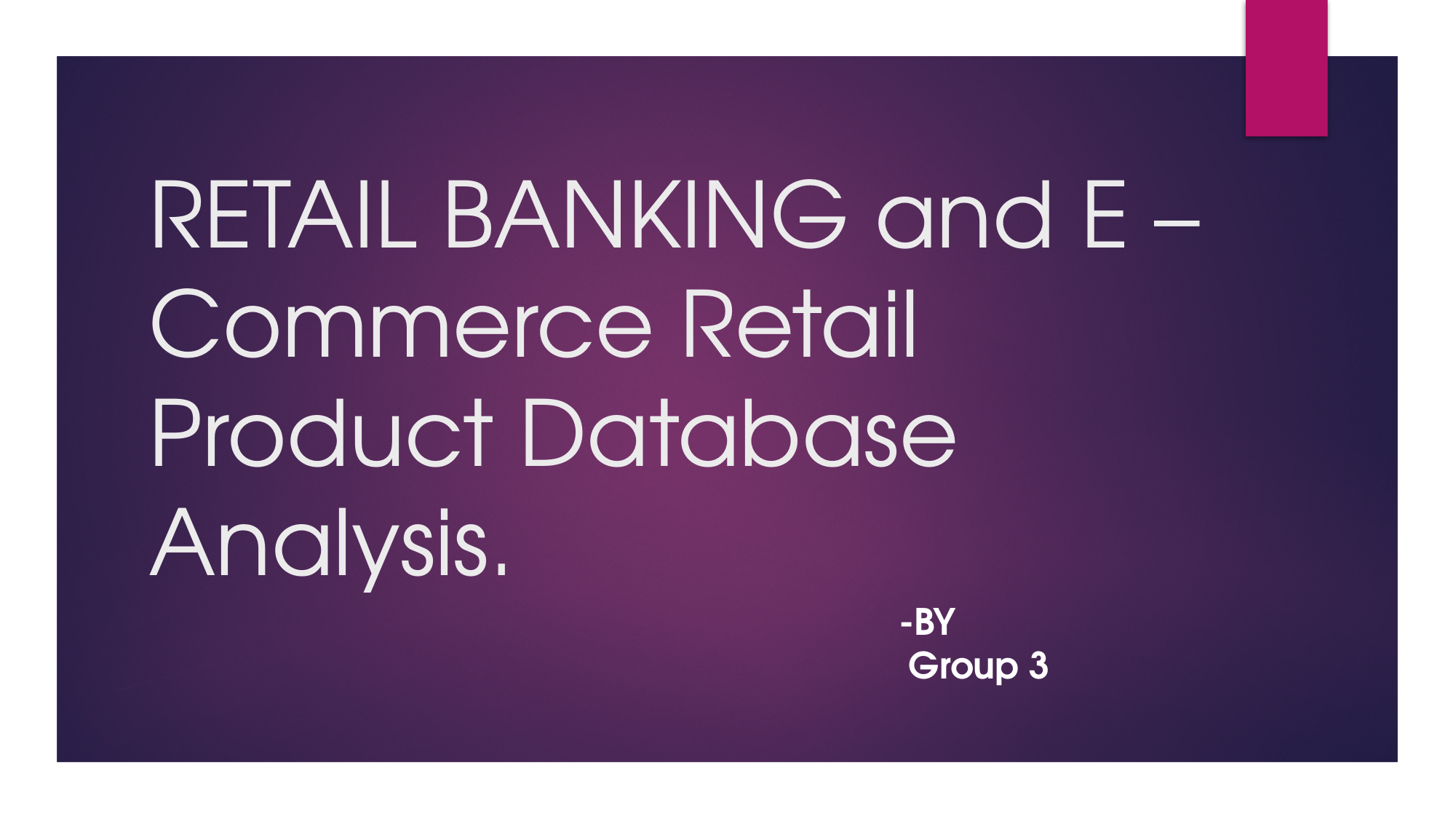

# RETAIL BANKING and E – Commerce Retail Product Database Analysis.
-BY
 Group 3